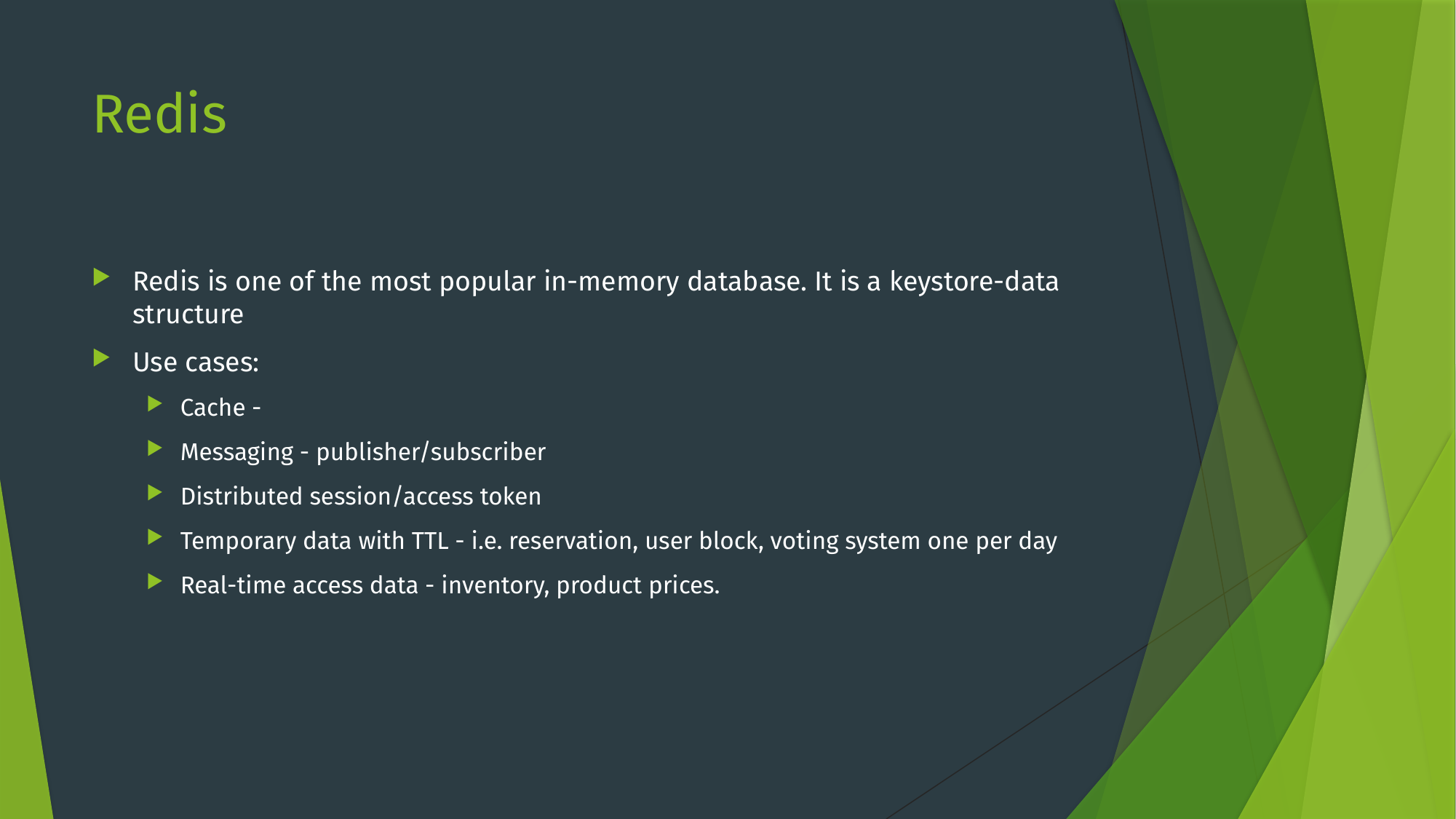

# Redis
Redis is one of the most popular in-memory database. It is a keystore-data structure
Use cases:
Cache -
Messaging - publisher/subscriber
Distributed session/access token
Temporary data with TTL - i.e. reservation, user block, voting system one per day
Real-time access data - inventory, product prices.